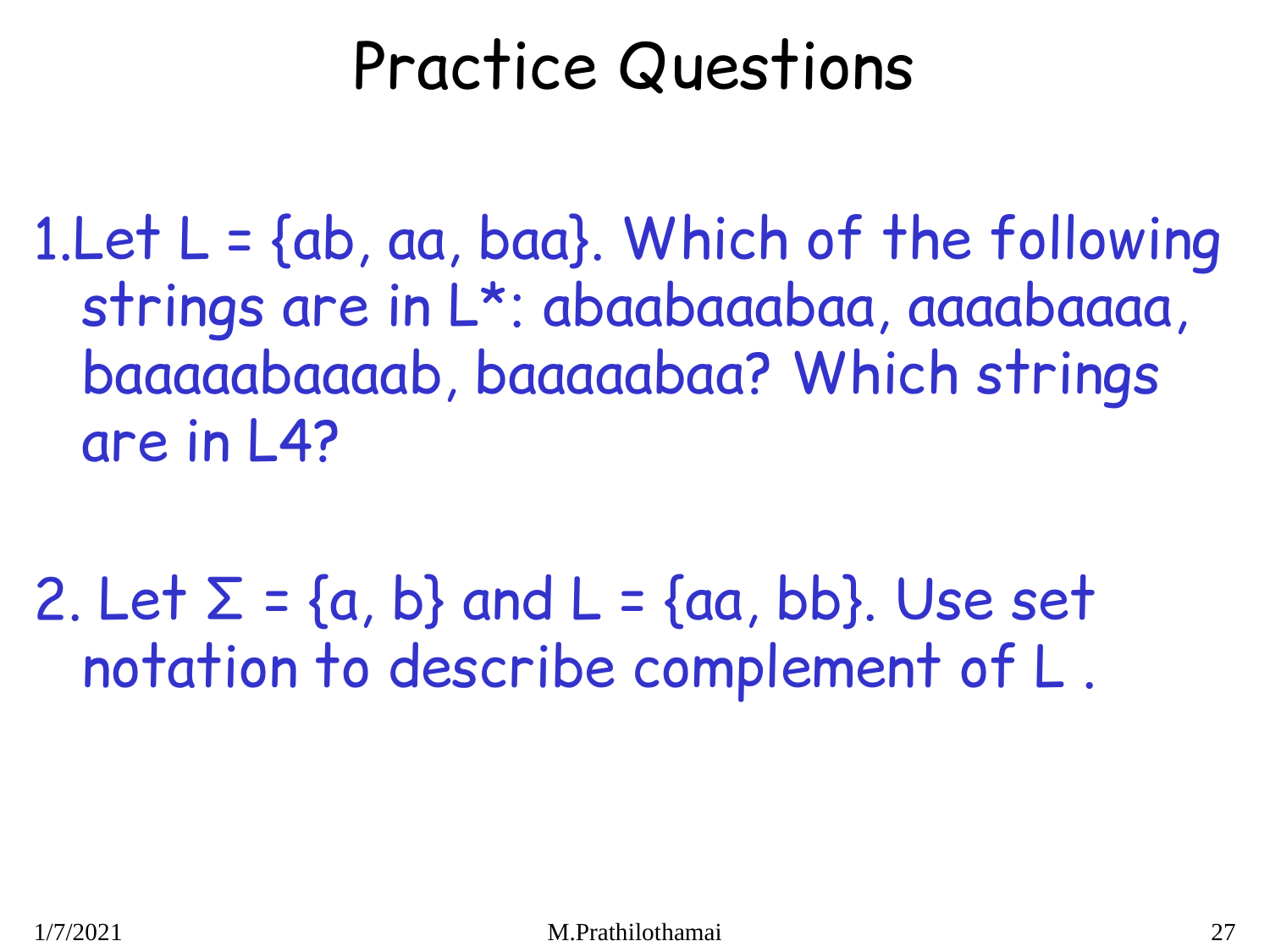

# Practice Questions

1.Let L = {ab, aa, baa}. Which of the following strings are in L*: abaabaaabaa, aaaabaaaa, baaaaabaaaab, baaaaabaa? Which strings are in L4?

2. Let ∑ = {a, b} and L = {aa, bb}. Use set notation to describe complement of L .

1/7/2021
M.Prathilothamai
27